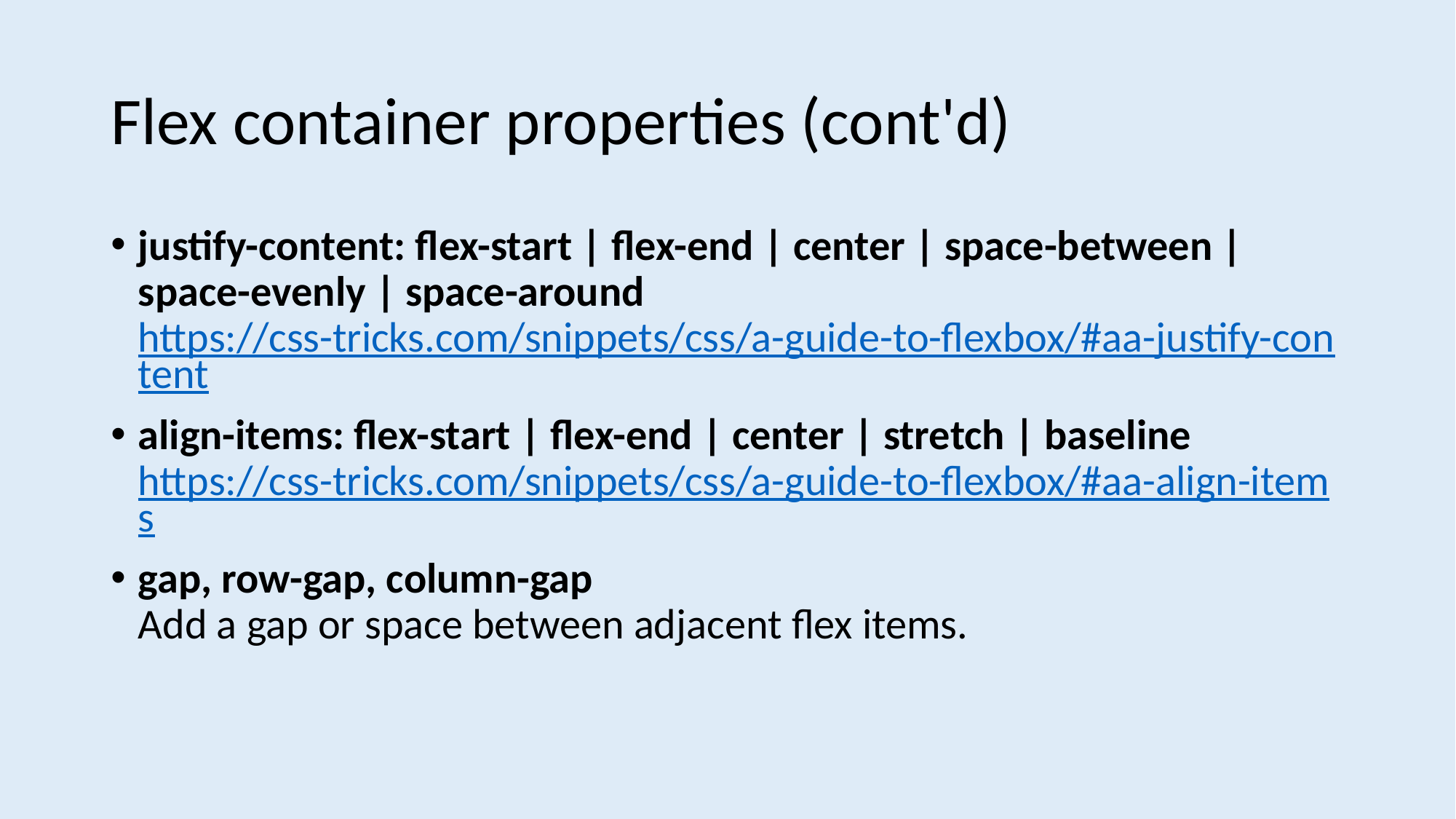

# Flex container properties (cont'd)
justify-content: flex-start | flex-end | center | space-between | space-evenly | space-around
https://css-tricks.com/snippets/css/a-guide-to-flexbox/#aa-justify-content
align-items: flex-start | flex-end | center | stretch | baseline
https://css-tricks.com/snippets/css/a-guide-to-flexbox/#aa-align-items
gap, row-gap, column-gap
Add a gap or space between adjacent flex items.